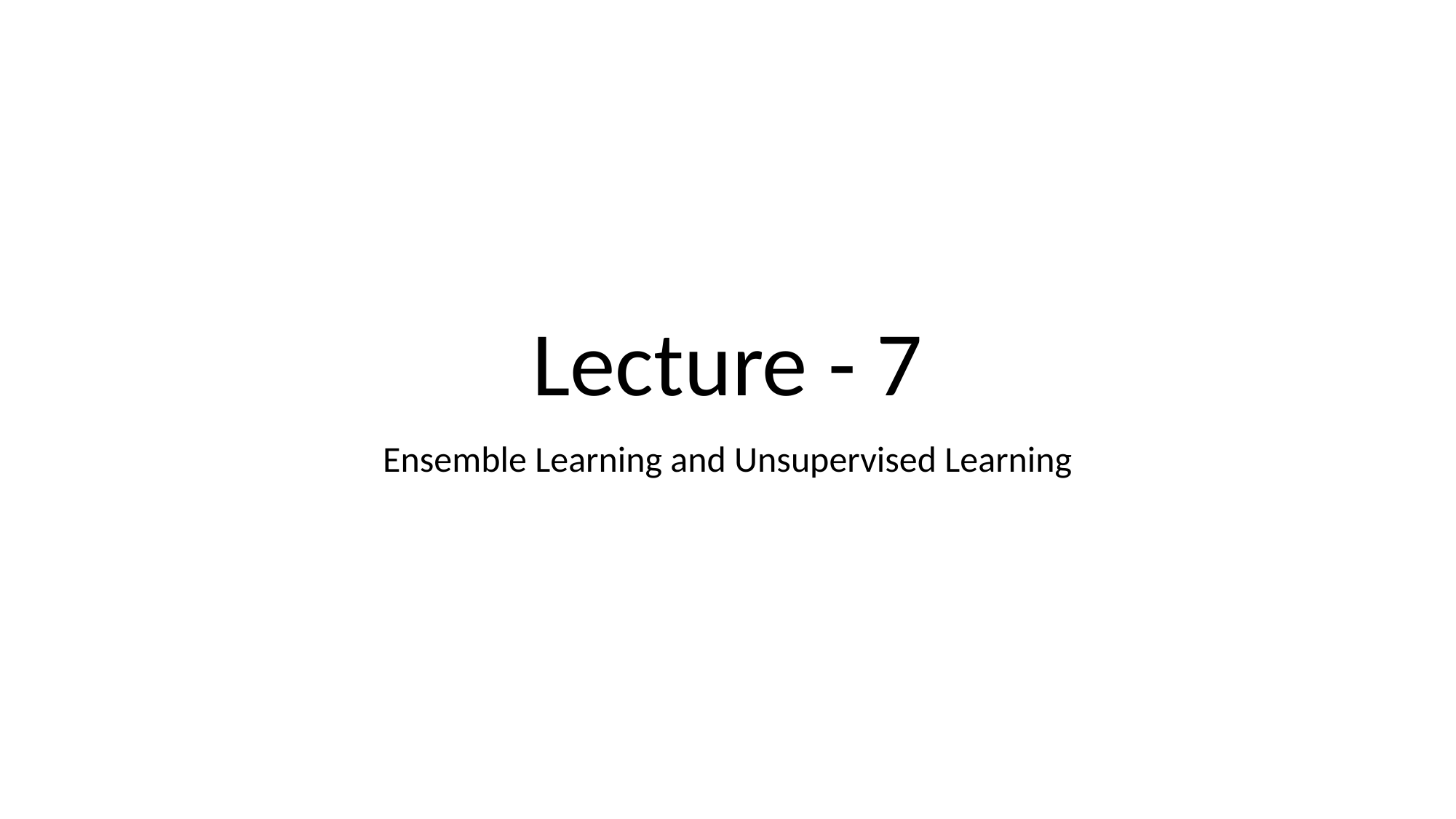

Lecture - 7
Ensemble Learning and Unsupervised Learning